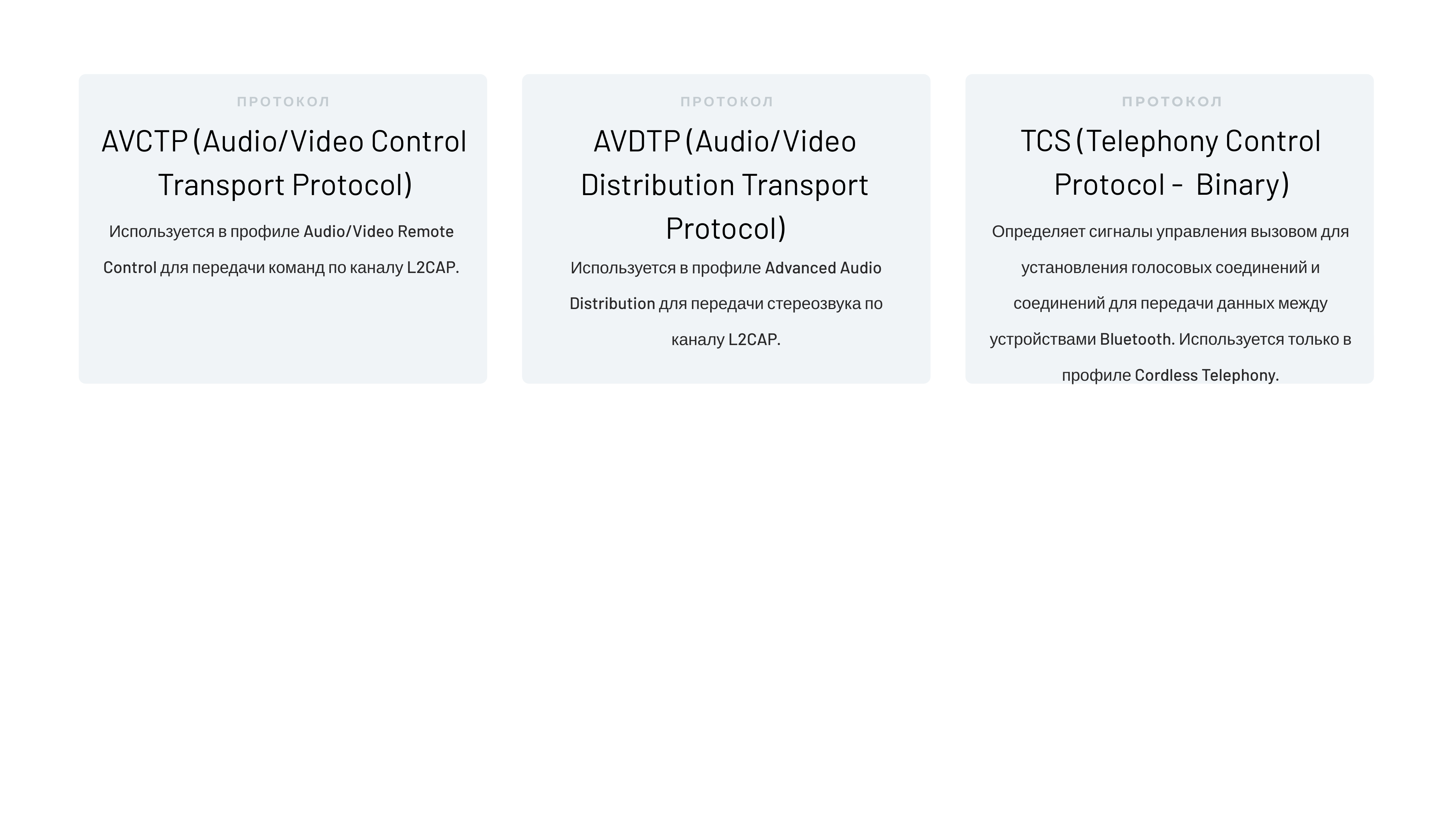

ПРОТОКОЛ
AVCTP (Audio/Video Control Transport Protocol)
Используется в профиле Audio/Video Remote Control для передачи команд по каналу L2CAP.

ПРОТОКОЛ
AVDTP (Audio/Video Distribution Transport Protocol)
Используется в профиле Advanced Audio Distribution для передачи стереозвука по каналу L2CAP.

ПРОТОКОЛ
TCS (Telephony Control Protocol -  Binary)
Определяет сигналы управления вызовом для установления голосовых соединений и соединений для передачи данных между устройствами Bluetooth. Используется только в профиле Cordless Telephony.